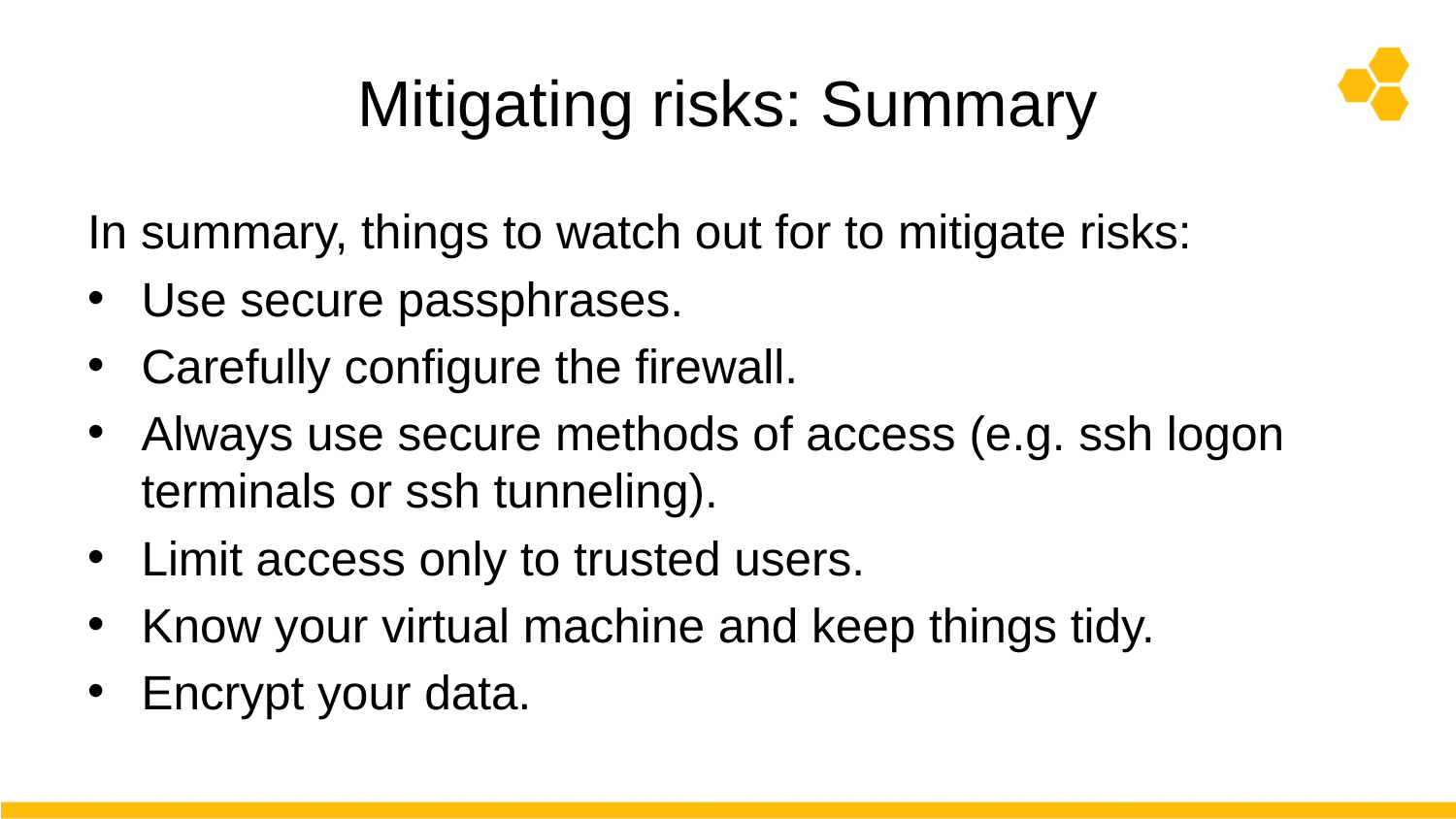

# Mitigating risks: Summary
In summary, things to watch out for to mitigate risks:
Use secure passphrases.
Carefully configure the firewall.
Always use secure methods of access (e.g. ssh logon terminals or ssh tunneling).
Limit access only to trusted users.
Know your virtual machine and keep things tidy.
Encrypt your data.